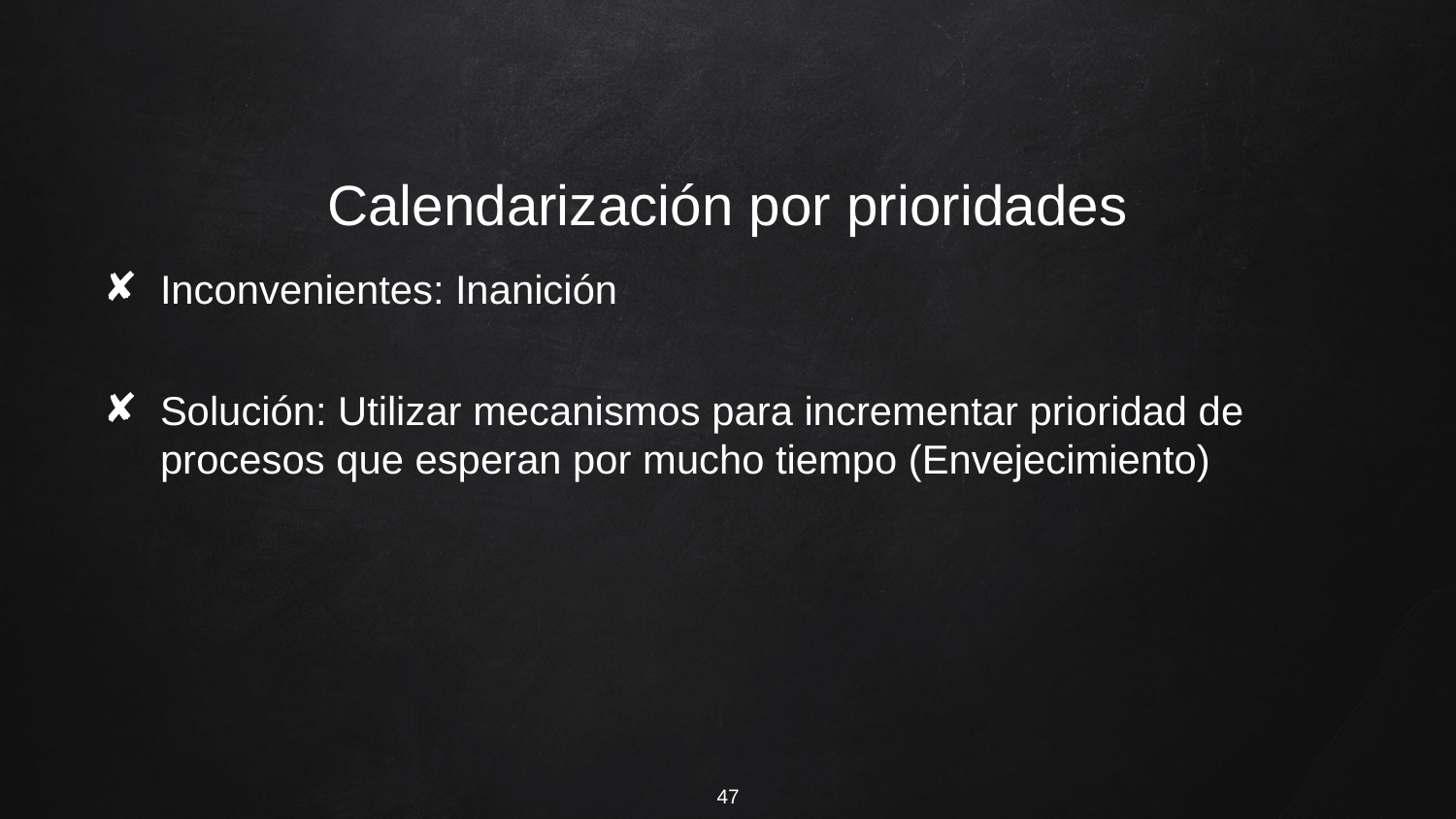

# Calendarización por prioridades
Inconvenientes: Inanición

Solución: Utilizar mecanismos para incrementar prioridad de procesos que esperan por mucho tiempo (Envejecimiento)

47